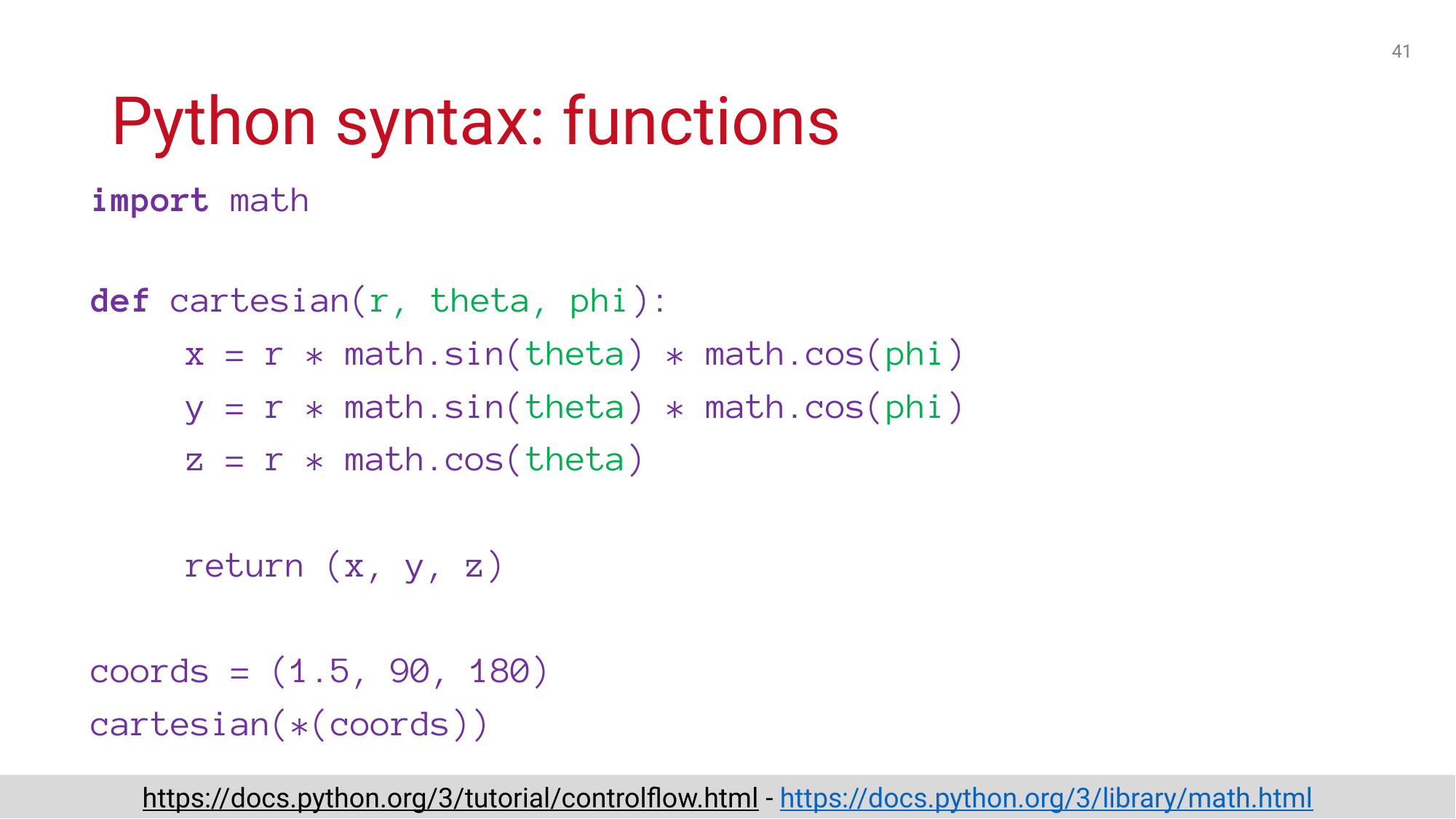

41
# Python syntax: functions
import math

def cartesian(r, theta, phi):
	x = r * math.sin(theta) * math.cos(phi)
	y = r * math.sin(theta) * math.cos(phi)
	z = r * math.cos(theta)

	return (x, y, z)

coords = (1.5, 90, 180)
cartesian(*(coords))

https://docs.python.org/3/tutorial/controlflow.html - https://docs.python.org/3/library/math.html